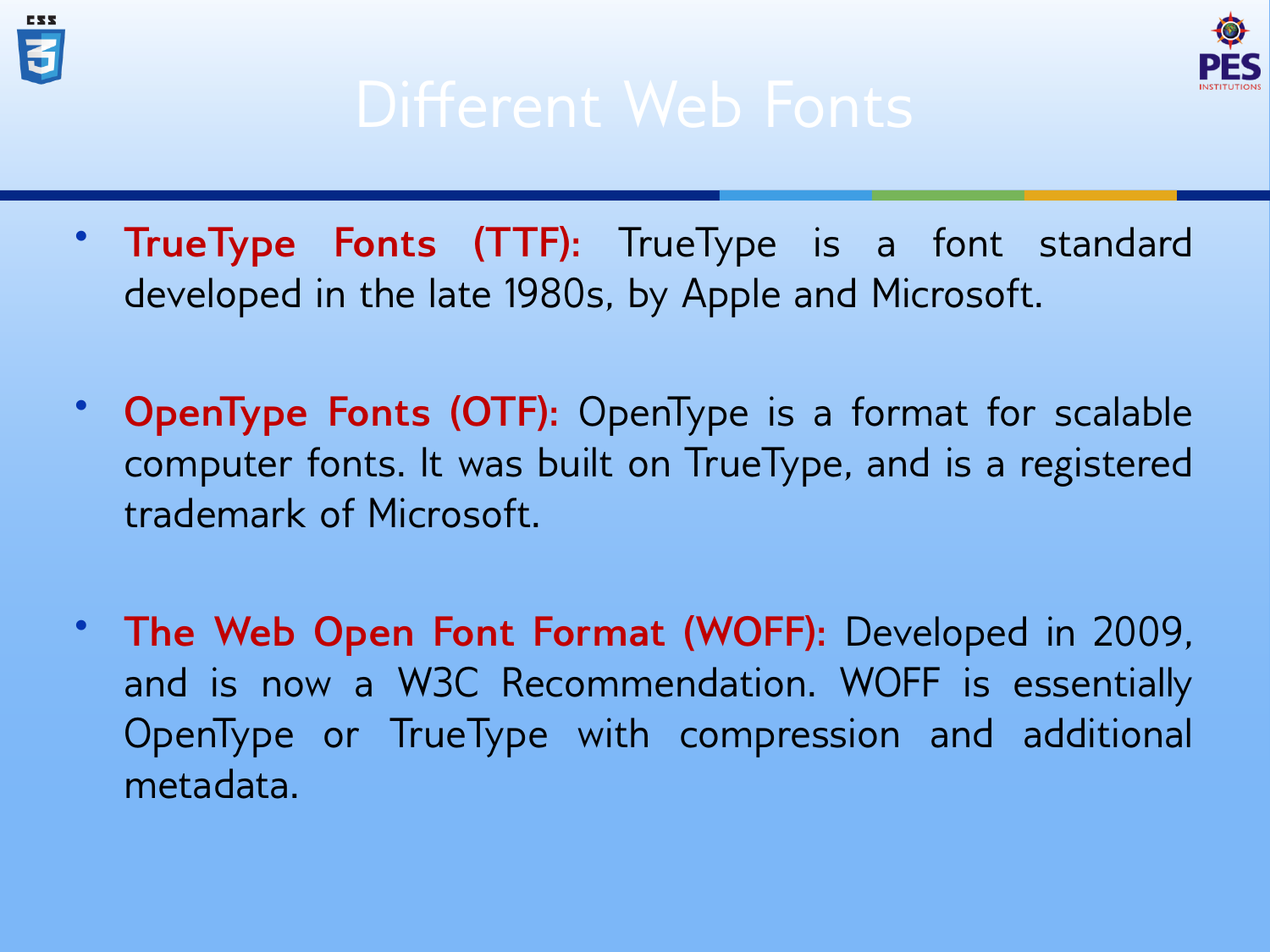

# Different Web Fonts
TrueType Fonts (TTF): TrueType is a font standard developed in the late 1980s, by Apple and Microsoft.

OpenType Fonts (OTF): OpenType is a format for scalable computer fonts. It was built on TrueType, and is a registered trademark of Microsoft.

The Web Open Font Format (WOFF): Developed in 2009, and is now a W3C Recommendation. WOFF is essentially OpenType or TrueType with compression and additional metadata.